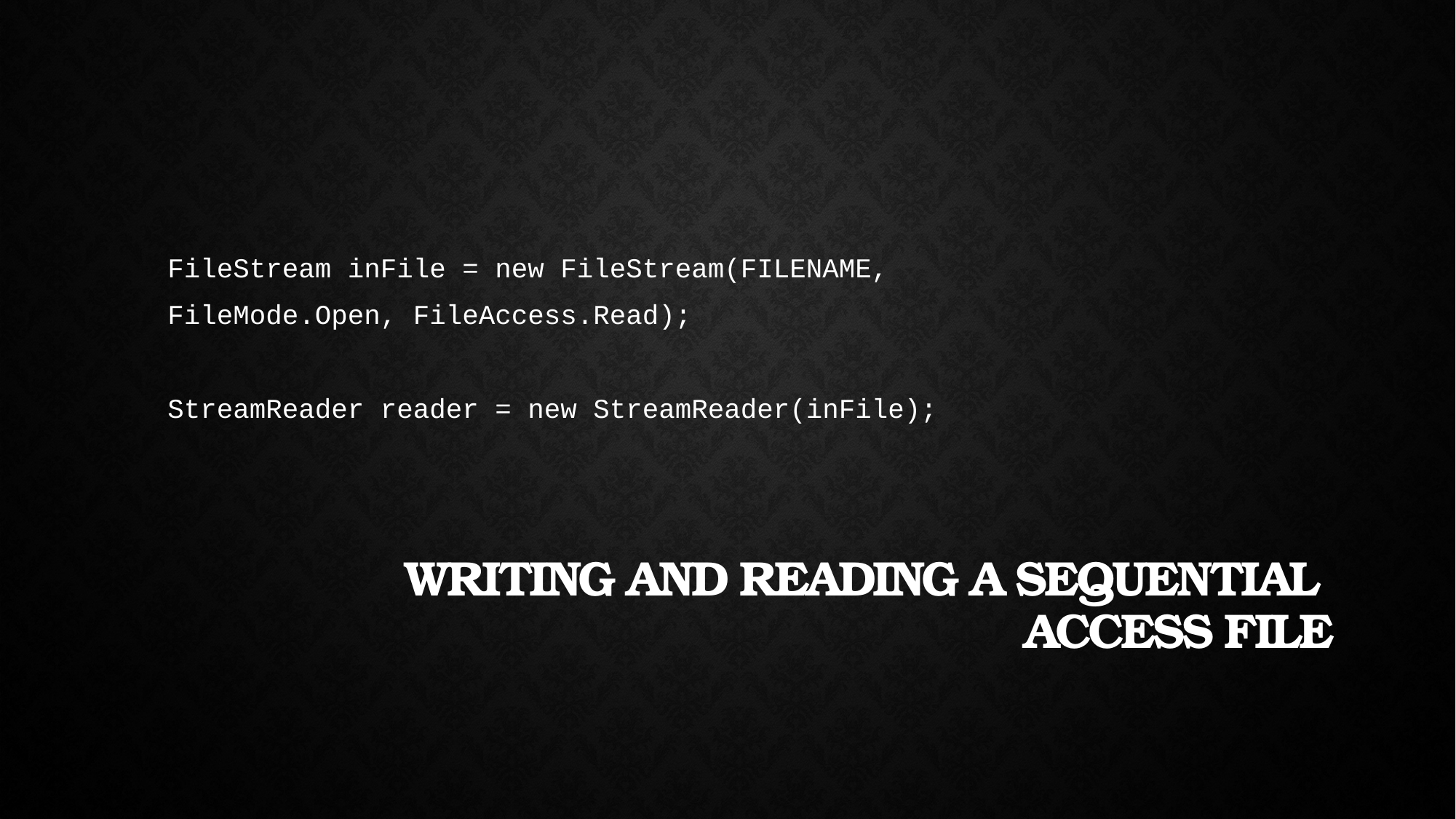

FileStream inFile = new FileStream(FILENAME,
FileMode.Open, FileAccess.Read);

StreamReader reader = new StreamReader(inFile);
# Writing and Reading a Sequential Access File